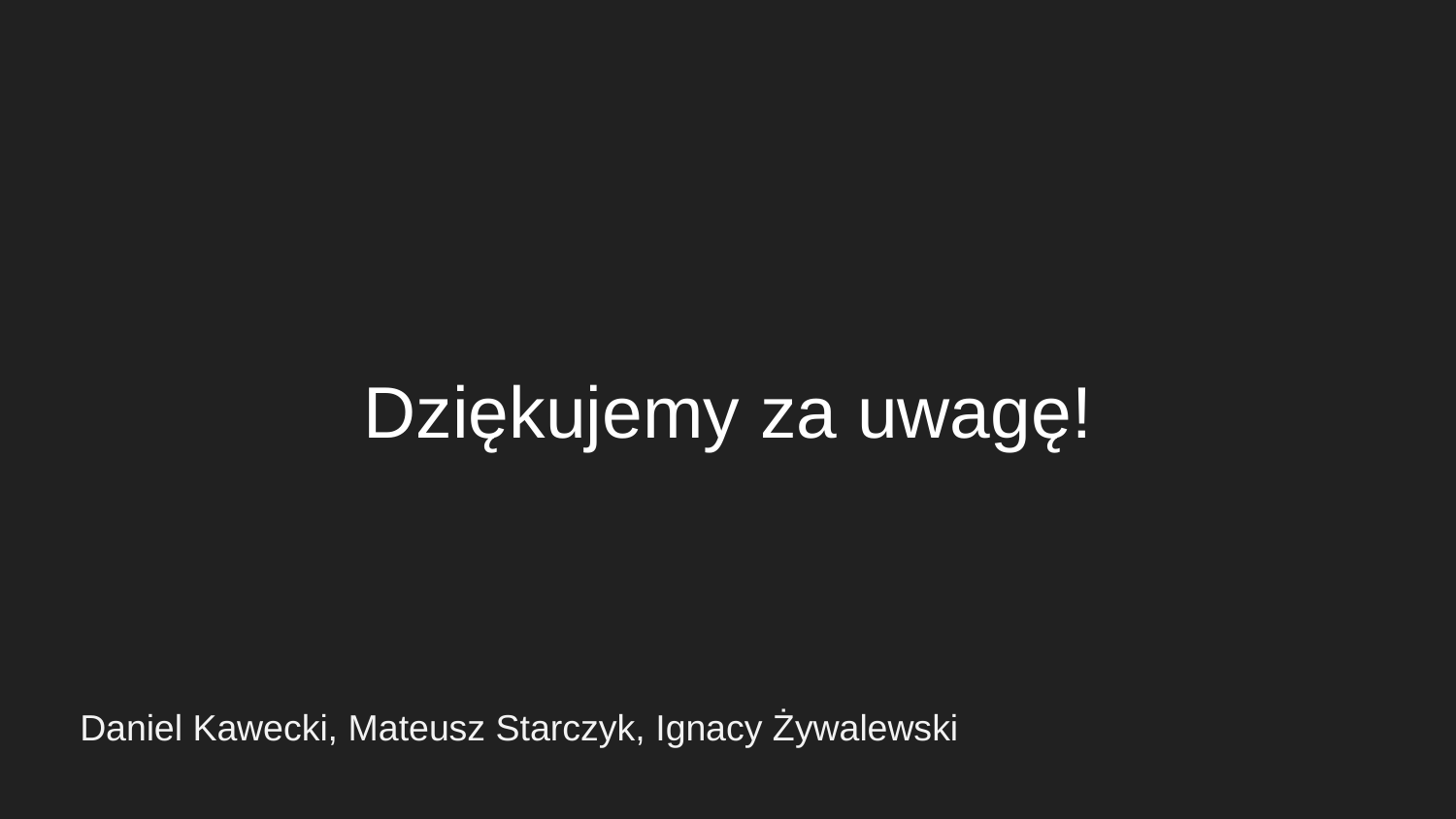

# Dziękujemy za uwagę!
Daniel Kawecki, Mateusz Starczyk, Ignacy Żywalewski